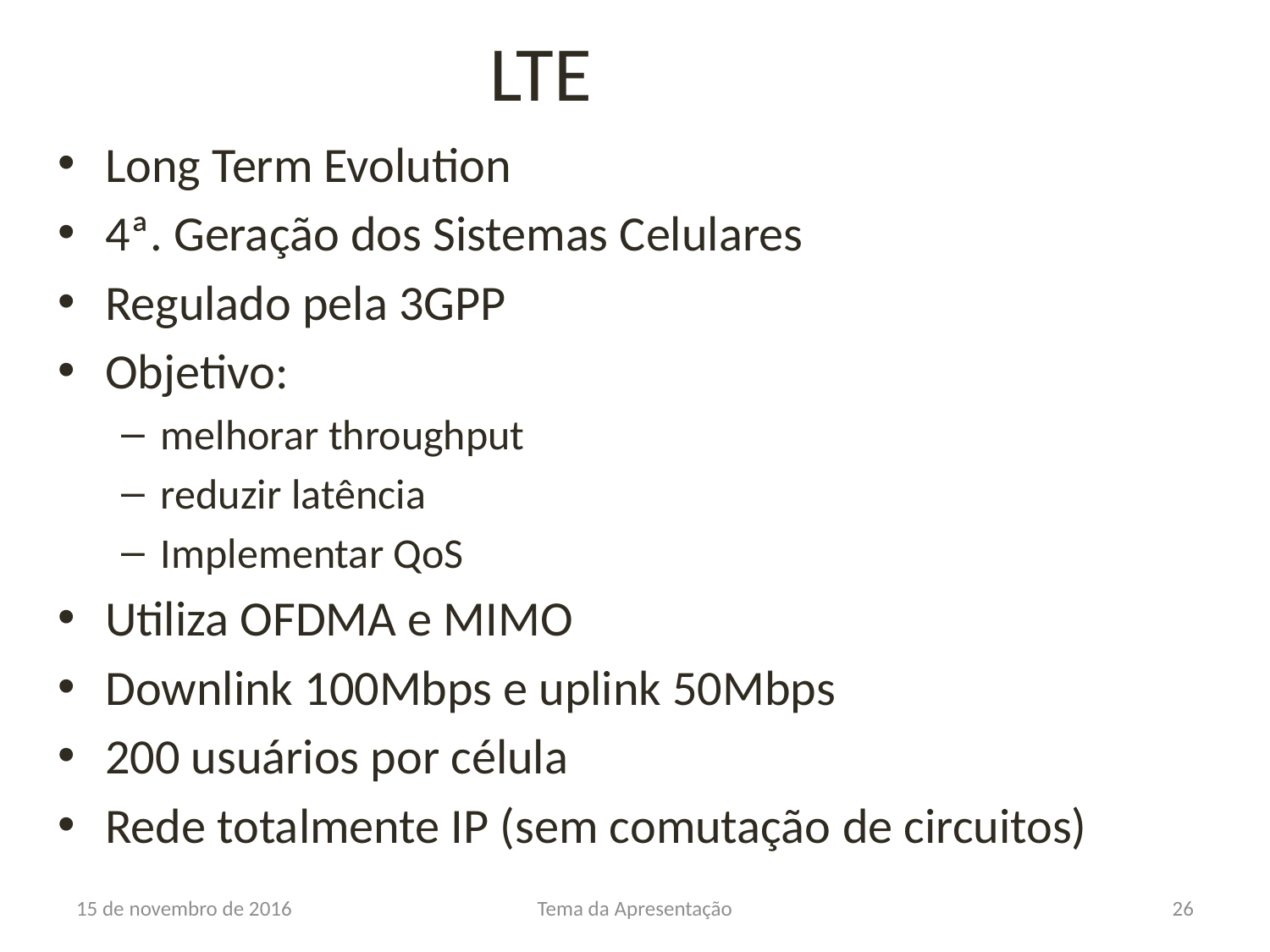

# LTE
Long Term Evolution
4ª. Geração dos Sistemas Celulares
Regulado pela 3GPP
Objetivo:
melhorar throughput
reduzir latência
Implementar QoS
Utiliza OFDMA e MIMO
Downlink 100Mbps e uplink 50Mbps
200 usuários por célula
Rede totalmente IP (sem comutação de circuitos)
15 de novembro de 2016
Tema da Apresentação
26